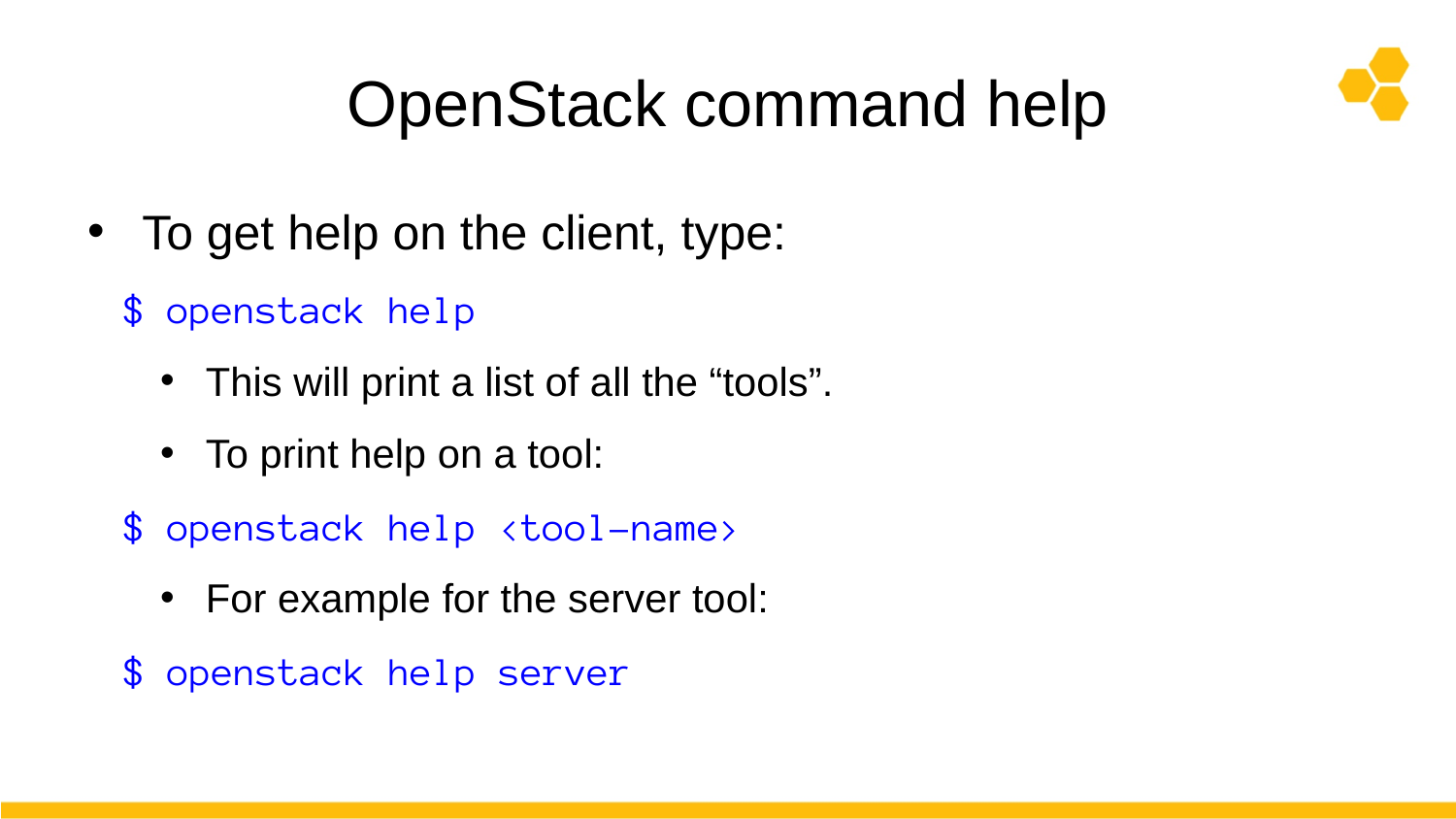

# OpenStack command help
To get help on the client, type:
$ openstack help
This will print a list of all the “tools”.
To print help on a tool:
$ openstack help <tool-name>
For example for the server tool:
$ openstack help server